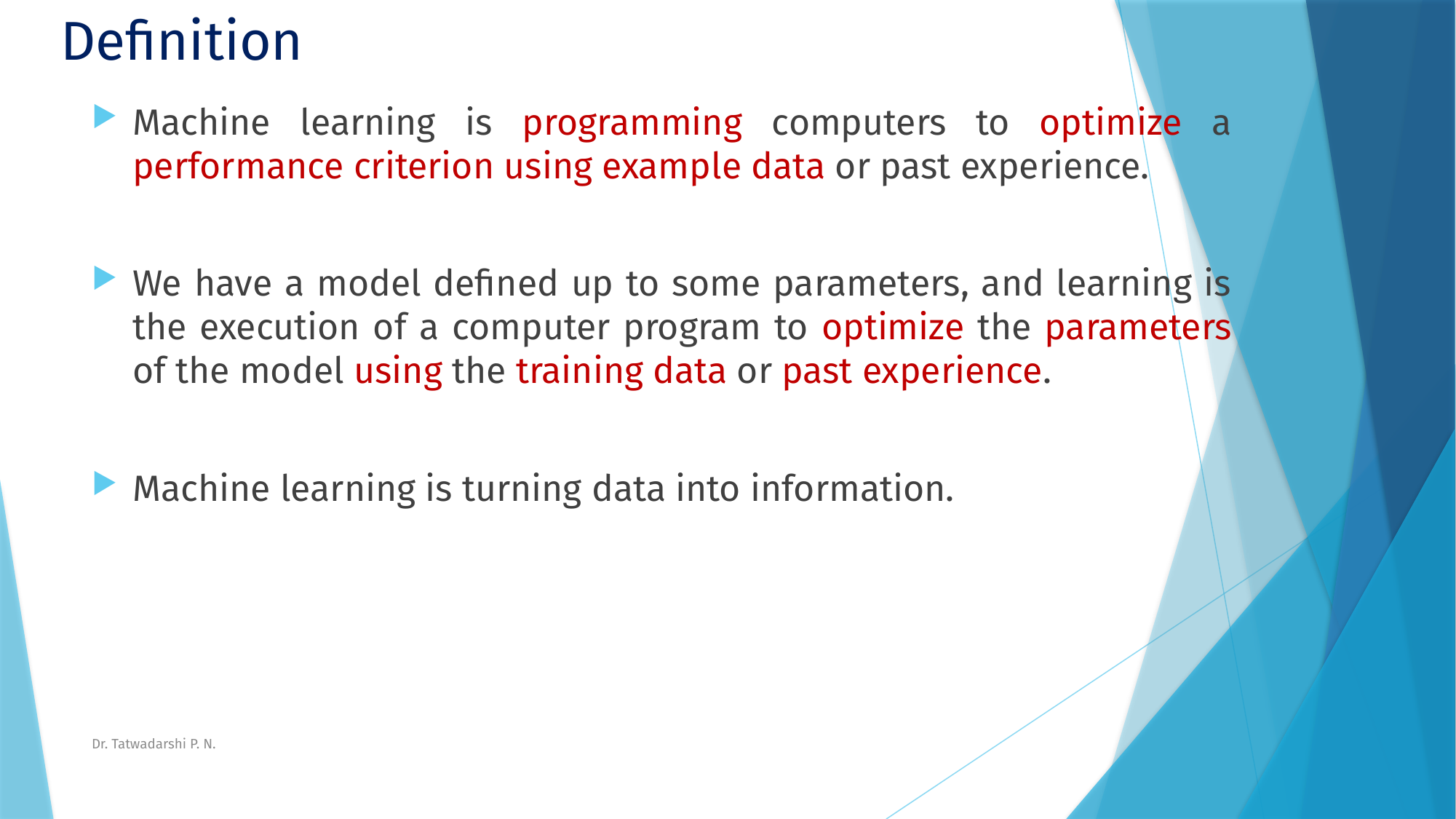

# Definition
Machine learning is programming computers to optimize a performance criterion using example data or past experience.

We have a model defined up to some parameters, and learning is the execution of a computer program to optimize the parameters of the model using the training data or past experience.

Machine learning is turning data into information.
Dr. Tatwadarshi P. N.